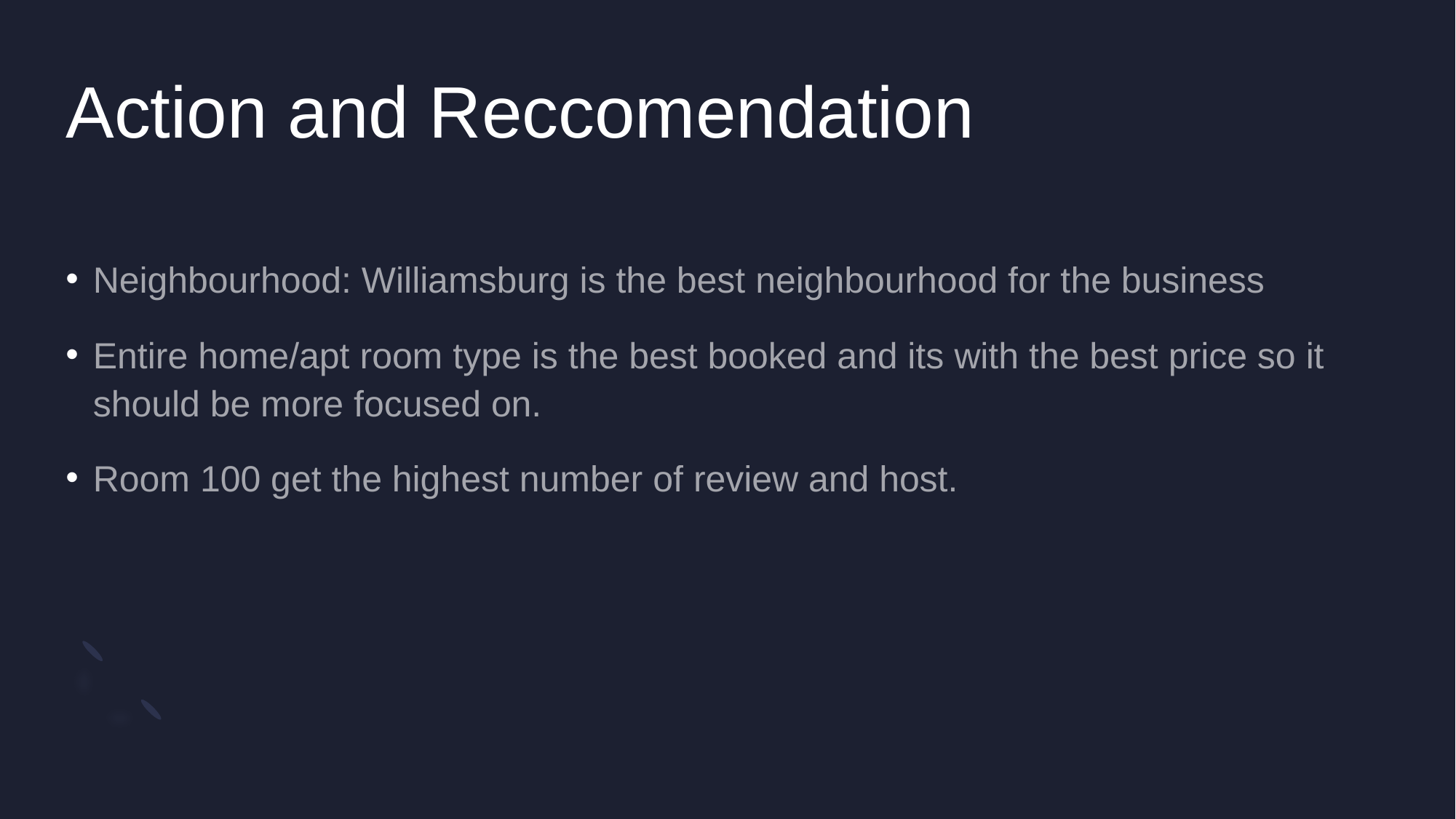

# Action and Reccomendation
Neighbourhood: Williamsburg is the best neighbourhood for the business
Entire home/apt room type is the best booked and its with the best price so it should be more focused on.
Room 100 get the highest number of review and host.